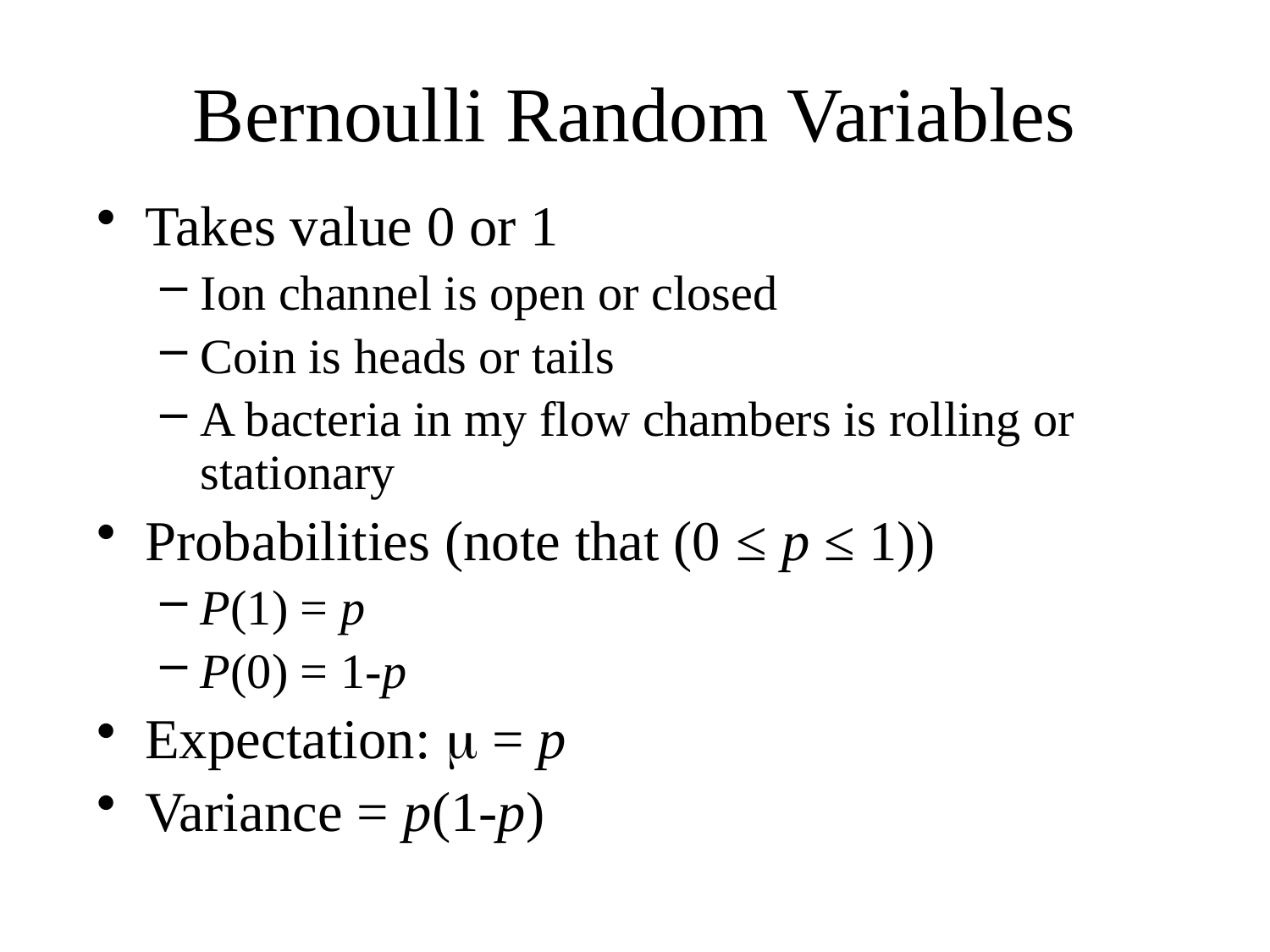

# Bernoulli Random Variables
Takes value 0 or 1
Ion channel is open or closed
Coin is heads or tails
A bacteria in my flow chambers is rolling or stationary
Probabilities (note that (0 ≤ p ≤ 1))
P(1) = p
P(0) = 1-p
Expectation: μ = p
Variance = p(1-p)